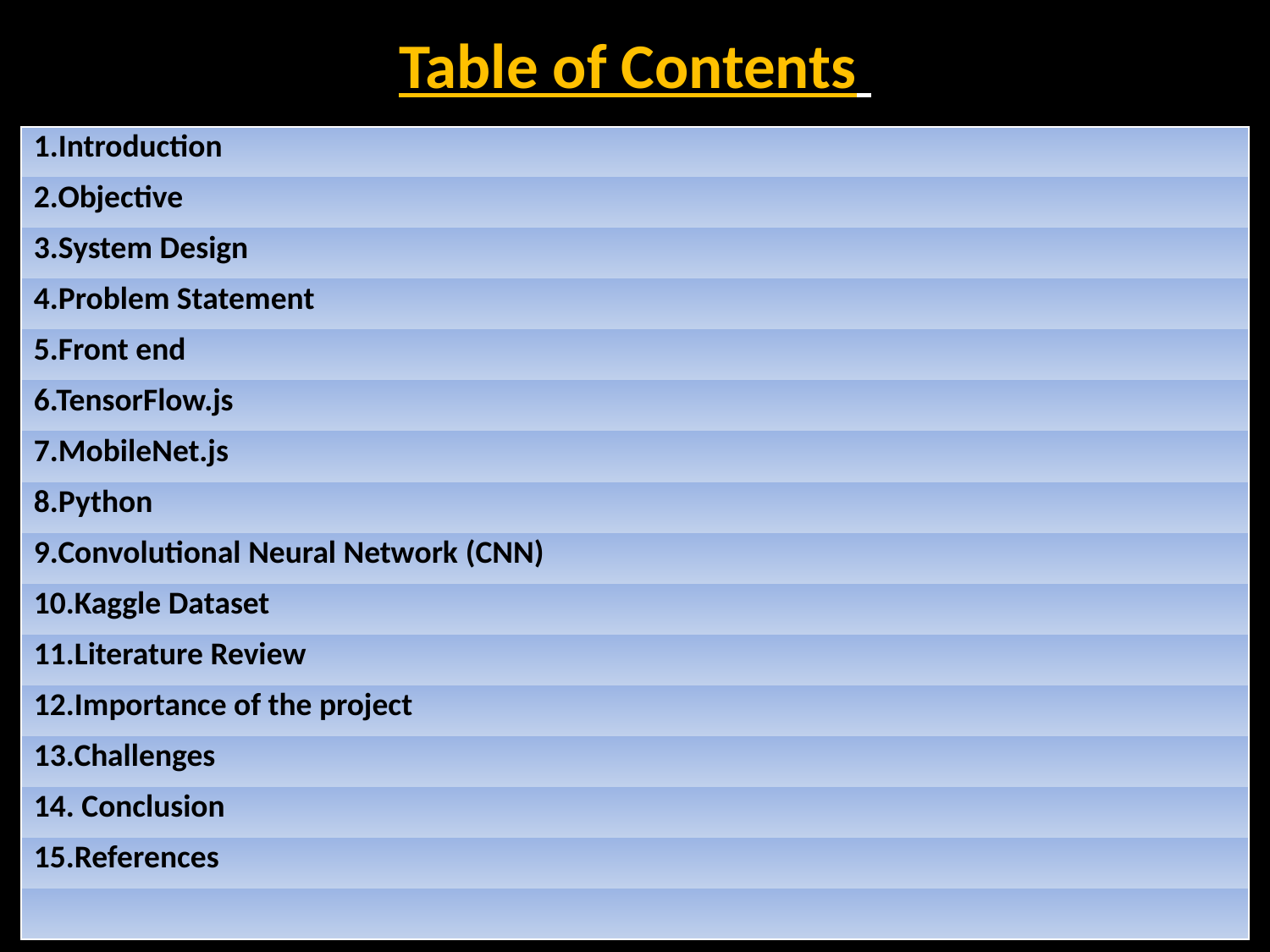

# Table of Contents
| 1.Introduction |
| --- |
| 2.Objective |
| 3.System Design |
| 4.Problem Statement |
| 5.Front end |
| 6.TensorFlow.js |
| 7.MobileNet.js |
| 8.Python |
| 9.Convolutional Neural Network (CNN) |
| 10.Kaggle Dataset |
| 11.Literature Review |
| 12.Importance of the project |
| 13.Challenges |
| 14. Conclusion |
| 15.References |
|  |